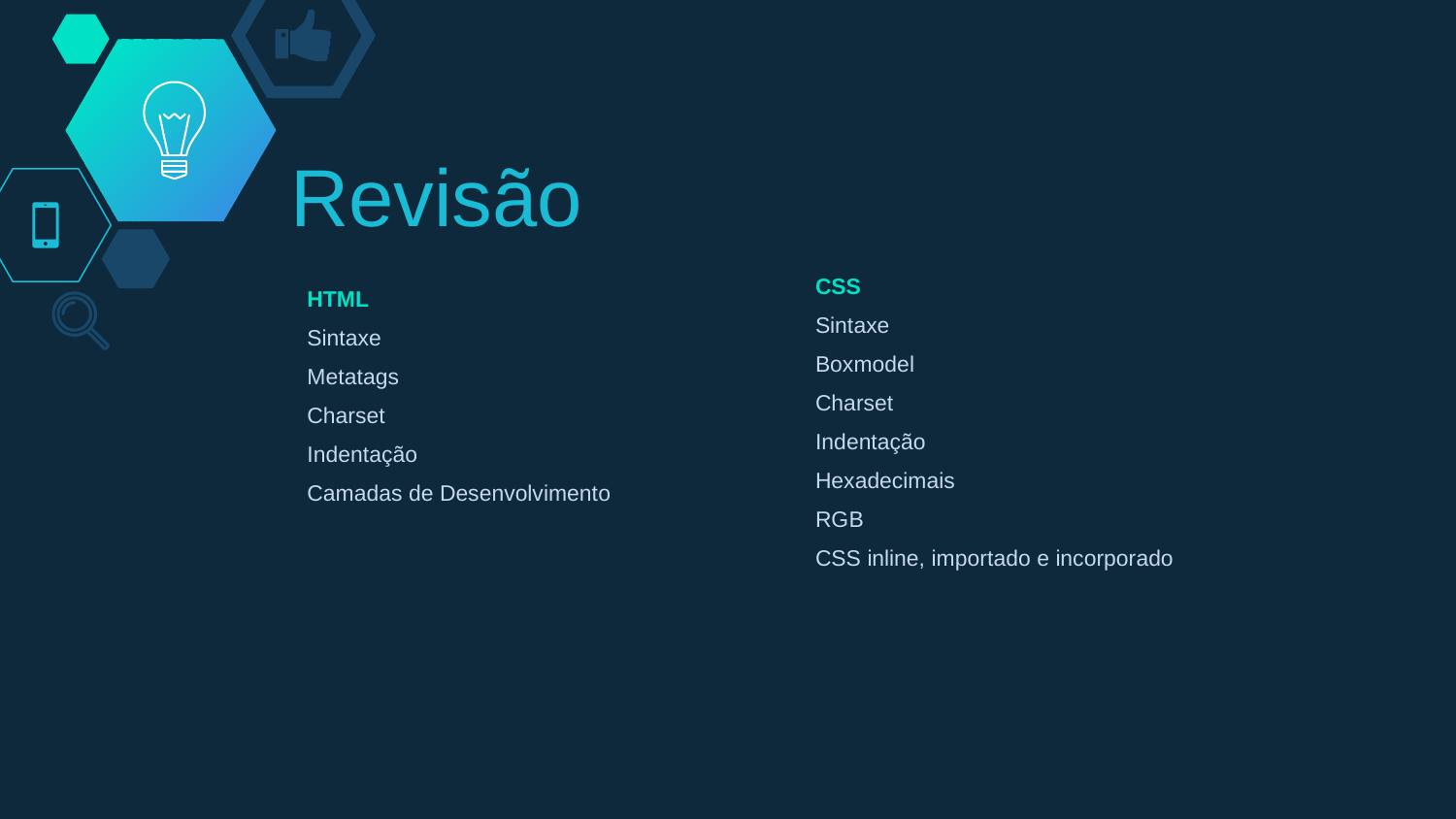

# Revisão
CSS
Sintaxe
Boxmodel
Charset
Indentação
Hexadecimais
RGB
CSS inline, importado e incorporado
HTML
Sintaxe
Metatags
Charset
Indentação
Camadas de Desenvolvimento